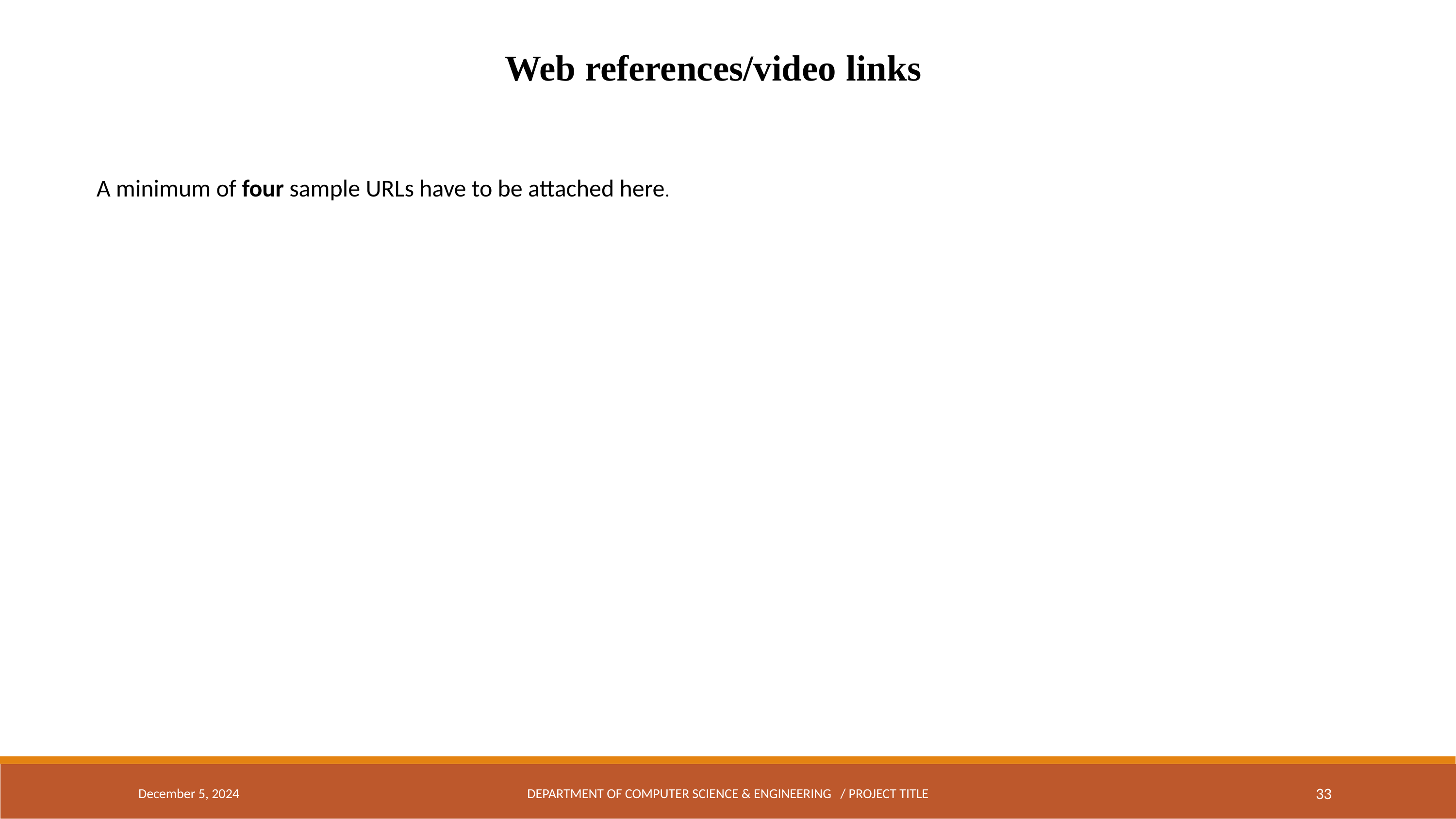

Web references/video links
A minimum of four sample URLs have to be attached here.
December 5, 2024
DEPARTMENT OF COMPUTER SCIENCE & ENGINEERING   / PROJECT TITLE
33